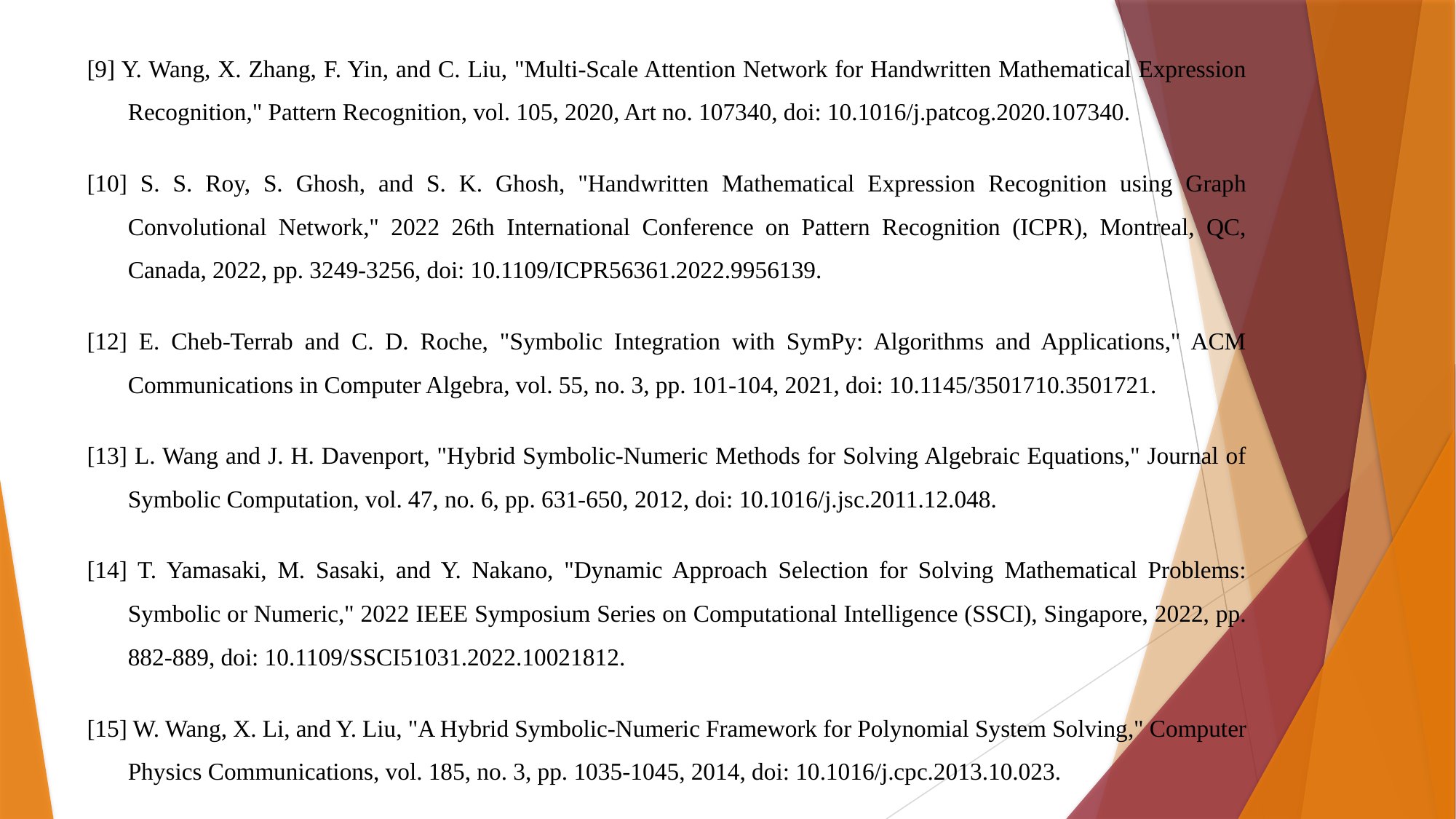

[9] Y. Wang, X. Zhang, F. Yin, and C. Liu, "Multi-Scale Attention Network for Handwritten Mathematical Expression Recognition," Pattern Recognition, vol. 105, 2020, Art no. 107340, doi: 10.1016/j.patcog.2020.107340.
[10] S. S. Roy, S. Ghosh, and S. K. Ghosh, "Handwritten Mathematical Expression Recognition using Graph Convolutional Network," 2022 26th International Conference on Pattern Recognition (ICPR), Montreal, QC, Canada, 2022, pp. 3249-3256, doi: 10.1109/ICPR56361.2022.9956139.
[12] E. Cheb-Terrab and C. D. Roche, "Symbolic Integration with SymPy: Algorithms and Applications," ACM Communications in Computer Algebra, vol. 55, no. 3, pp. 101-104, 2021, doi: 10.1145/3501710.3501721.
[13] L. Wang and J. H. Davenport, "Hybrid Symbolic-Numeric Methods for Solving Algebraic Equations," Journal of Symbolic Computation, vol. 47, no. 6, pp. 631-650, 2012, doi: 10.1016/j.jsc.2011.12.048.
[14] T. Yamasaki, M. Sasaki, and Y. Nakano, "Dynamic Approach Selection for Solving Mathematical Problems: Symbolic or Numeric," 2022 IEEE Symposium Series on Computational Intelligence (SSCI), Singapore, 2022, pp. 882-889, doi: 10.1109/SSCI51031.2022.10021812.
[15] W. Wang, X. Li, and Y. Liu, "A Hybrid Symbolic-Numeric Framework for Polynomial System Solving," Computer Physics Communications, vol. 185, no. 3, pp. 1035-1045, 2014, doi: 10.1016/j.cpc.2013.10.023.